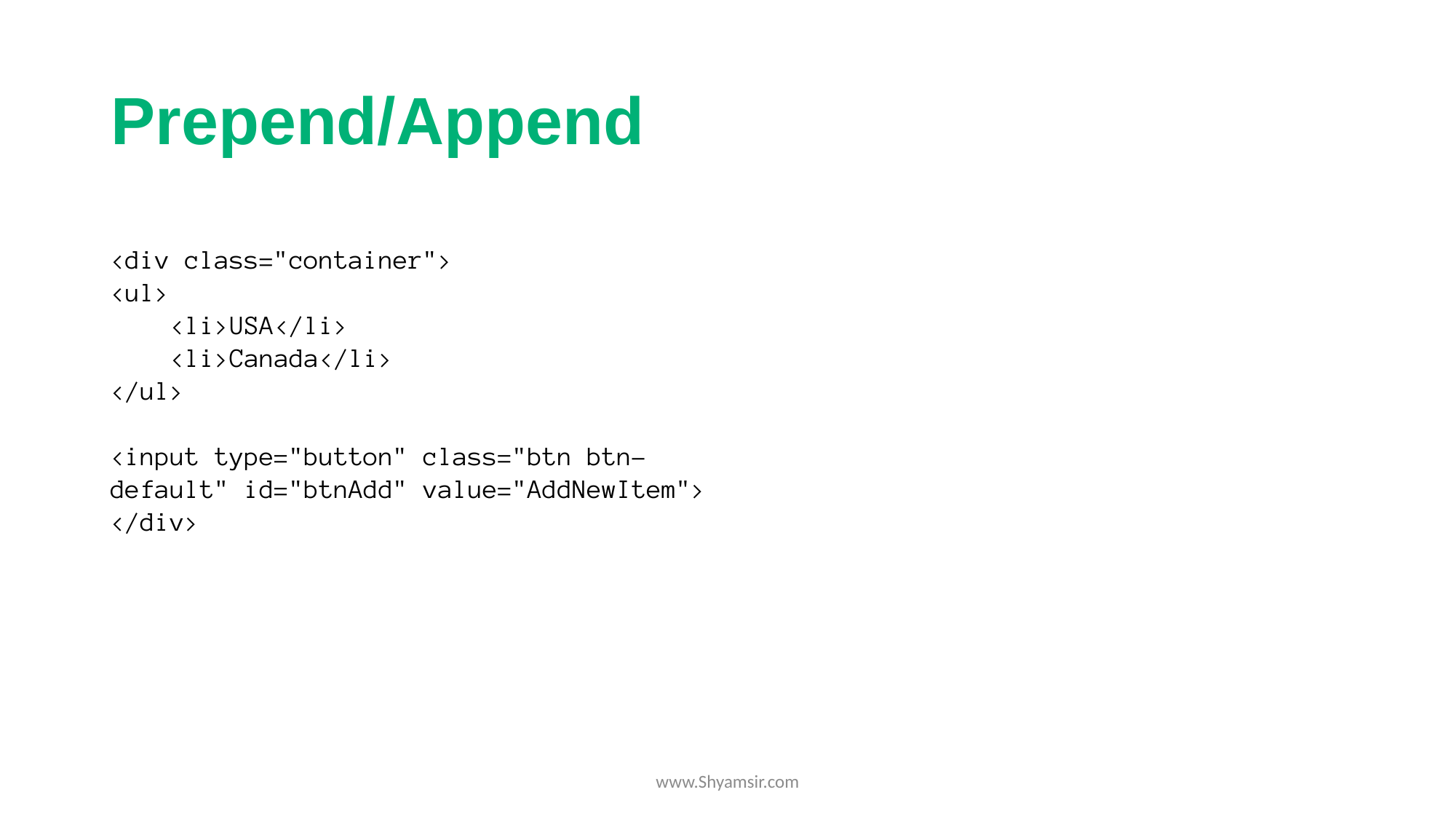

# Prepend/Append
<div class="container">
<ul>
    <li>USA</li>
    <li>Canada</li>
</ul>

<input type="button" class="btn btn-default" id="btnAdd" value="AddNewItem">
</div>

www.Shyamsir.com